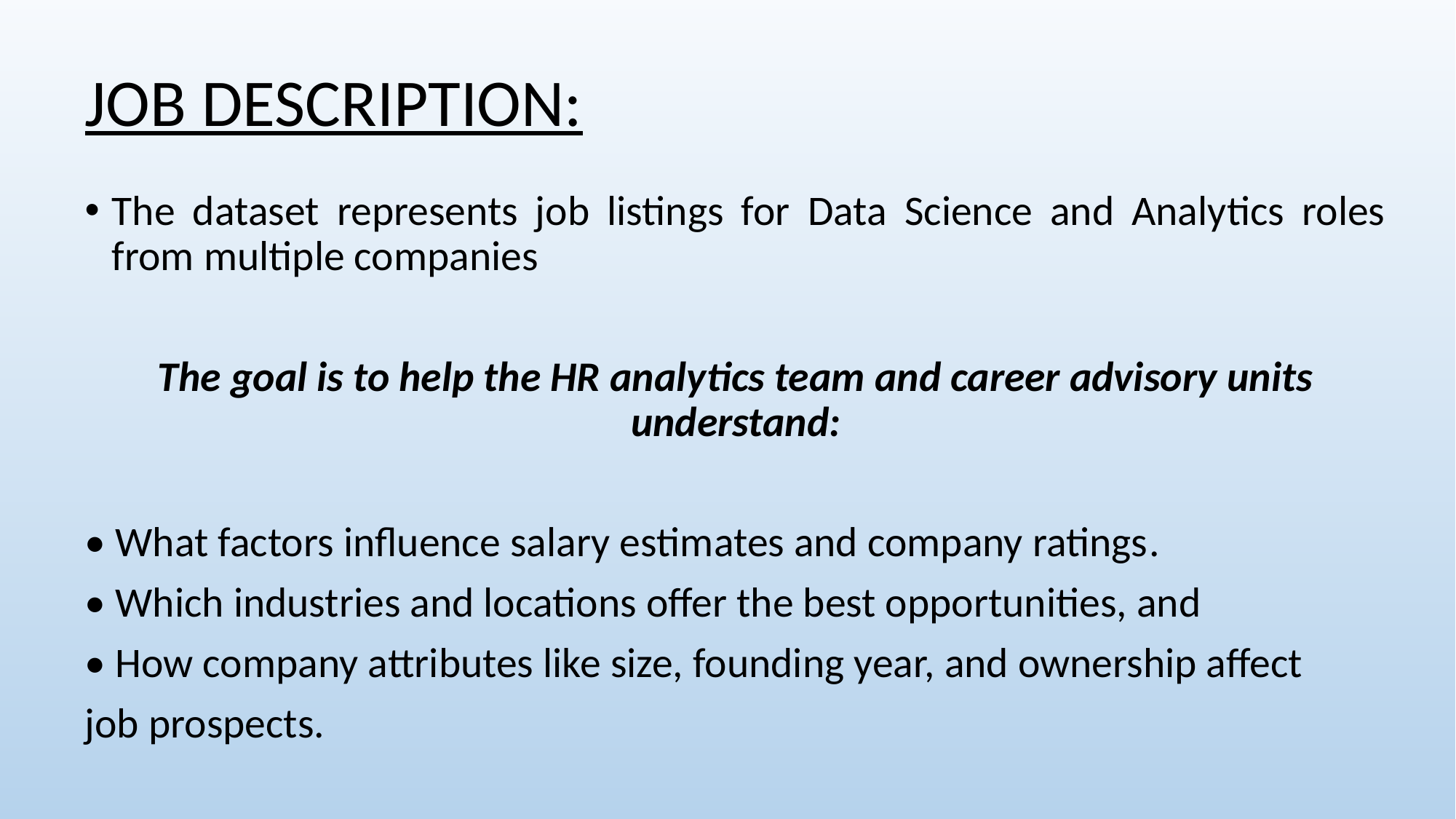

# JOB DESCRIPTION:
The dataset represents job listings for Data Science and Analytics roles from multiple companies

The goal is to help the HR analytics team and career advisory units understand:

• What factors influence salary estimates and company ratings.
• Which industries and locations offer the best opportunities, and
• How company attributes like size, founding year, and ownership affect
job prospects.